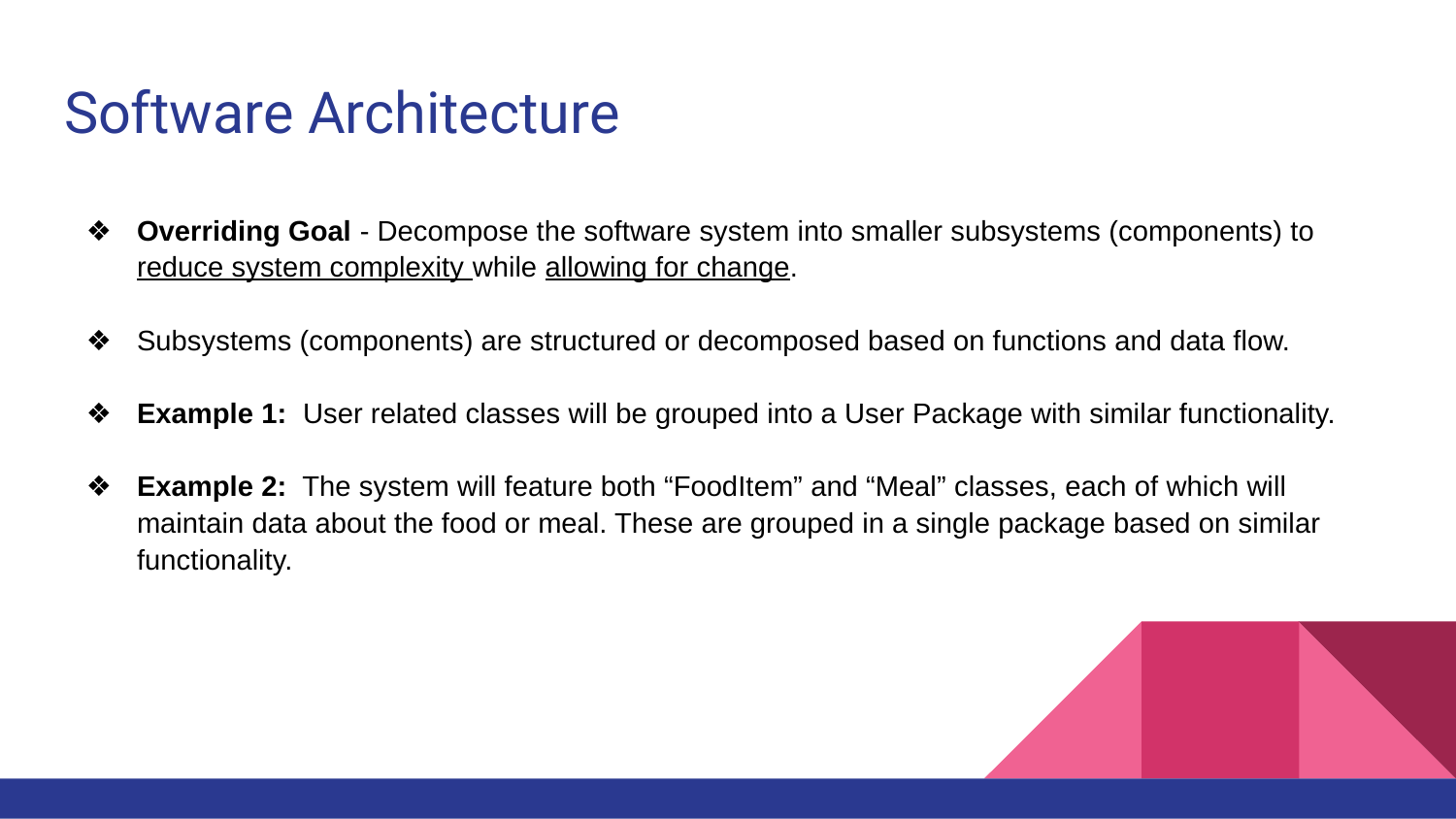

# Software Architecture
Overriding Goal - Decompose the software system into smaller subsystems (components) to reduce system complexity while allowing for change.

Subsystems (components) are structured or decomposed based on functions and data flow.

Example 1:  User related classes will be grouped into a User Package with similar functionality.

Example 2:  The system will feature both “FoodItem” and “Meal” classes, each of which will maintain data about the food or meal. These are grouped in a single package based on similar functionality.